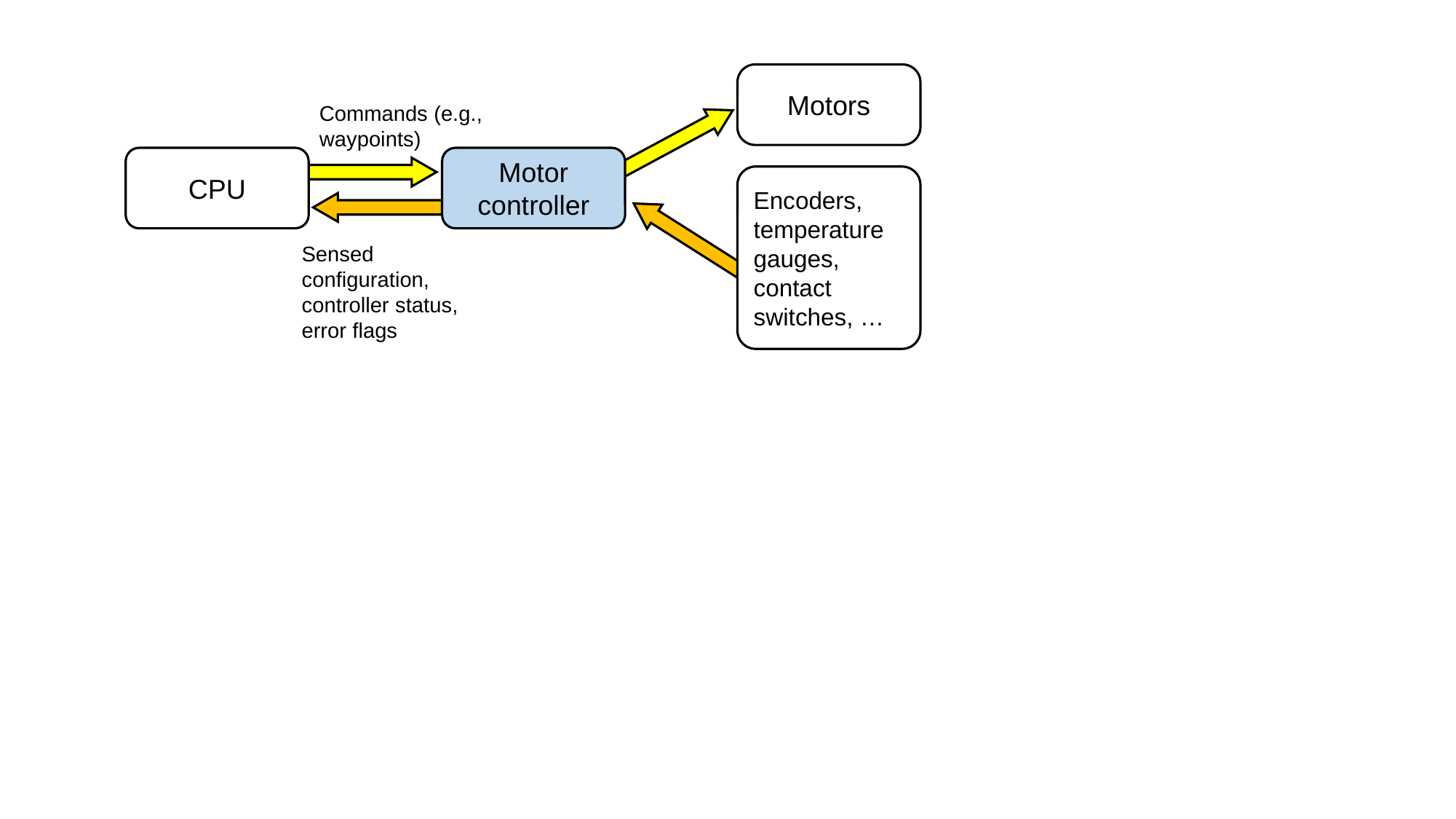

Motors
Commands (e.g., waypoints)

Motor controller
CPU

Encoders, temperature gauges, contact switches, …

Sensed configuration, controller status, error flags